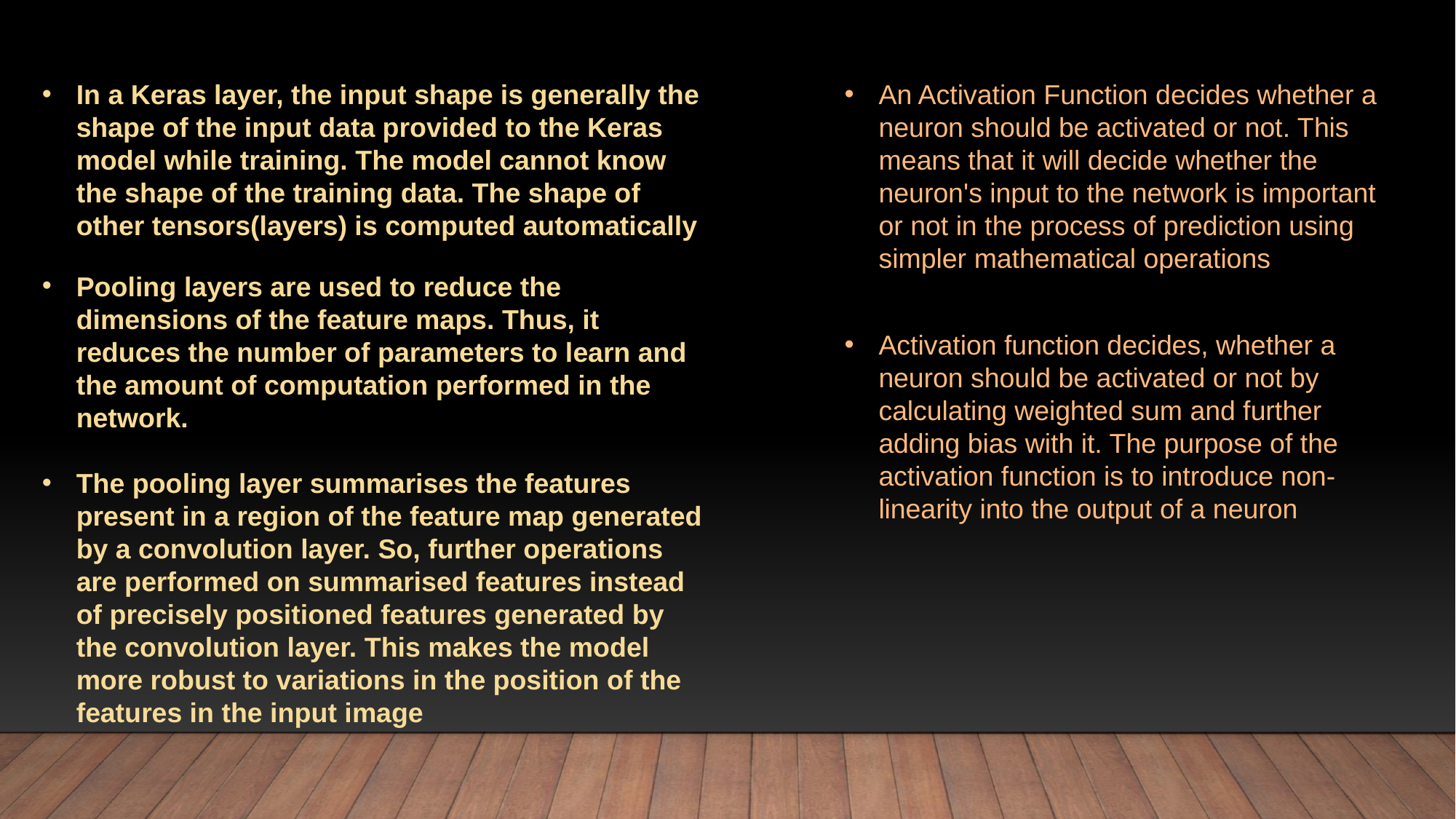

In a Keras layer, the input shape is generally the shape of the input data provided to the Keras model while training. The model cannot know the shape of the training data. The shape of other tensors(layers) is computed automatically
An Activation Function decides whether a neuron should be activated or not. This means that it will decide whether the neuron's input to the network is important or not in the process of prediction using simpler mathematical operations
Pooling layers are used to reduce the dimensions of the feature maps. Thus, it reduces the number of parameters to learn and the amount of computation performed in the network.

The pooling layer summarises the features present in a region of the feature map generated by a convolution layer. So, further operations are performed on summarised features instead of precisely positioned features generated by the convolution layer. This makes the model more robust to variations in the position of the features in the input image
Activation function decides, whether a neuron should be activated or not by calculating weighted sum and further adding bias with it. The purpose of the activation function is to introduce non-linearity into the output of a neuron